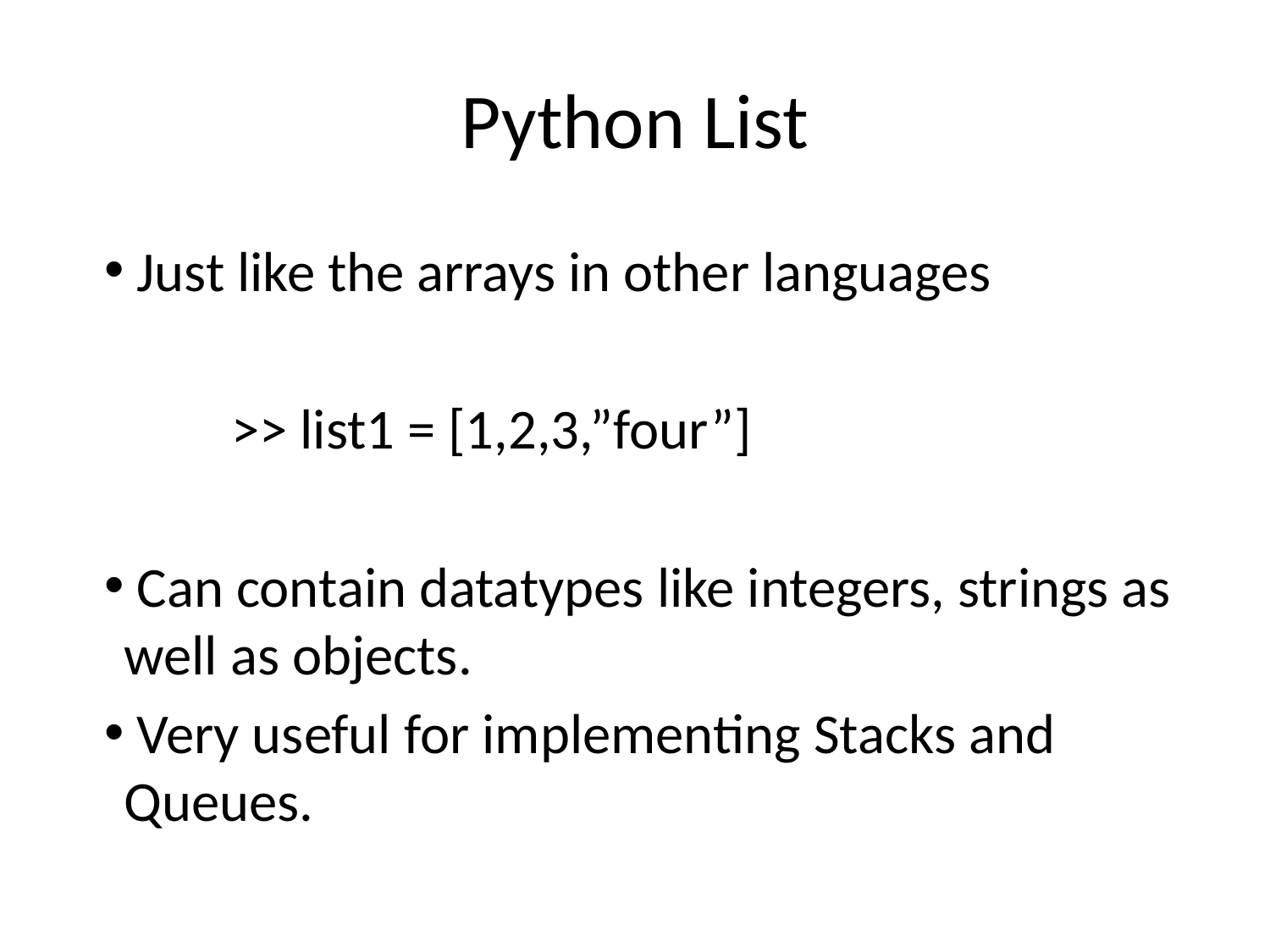

# Python List
 Just like the arrays in other languages

	>> list1 = [1,2,3,”four”]

 Can contain datatypes like integers, strings as well as objects.
 Very useful for implementing Stacks and Queues.